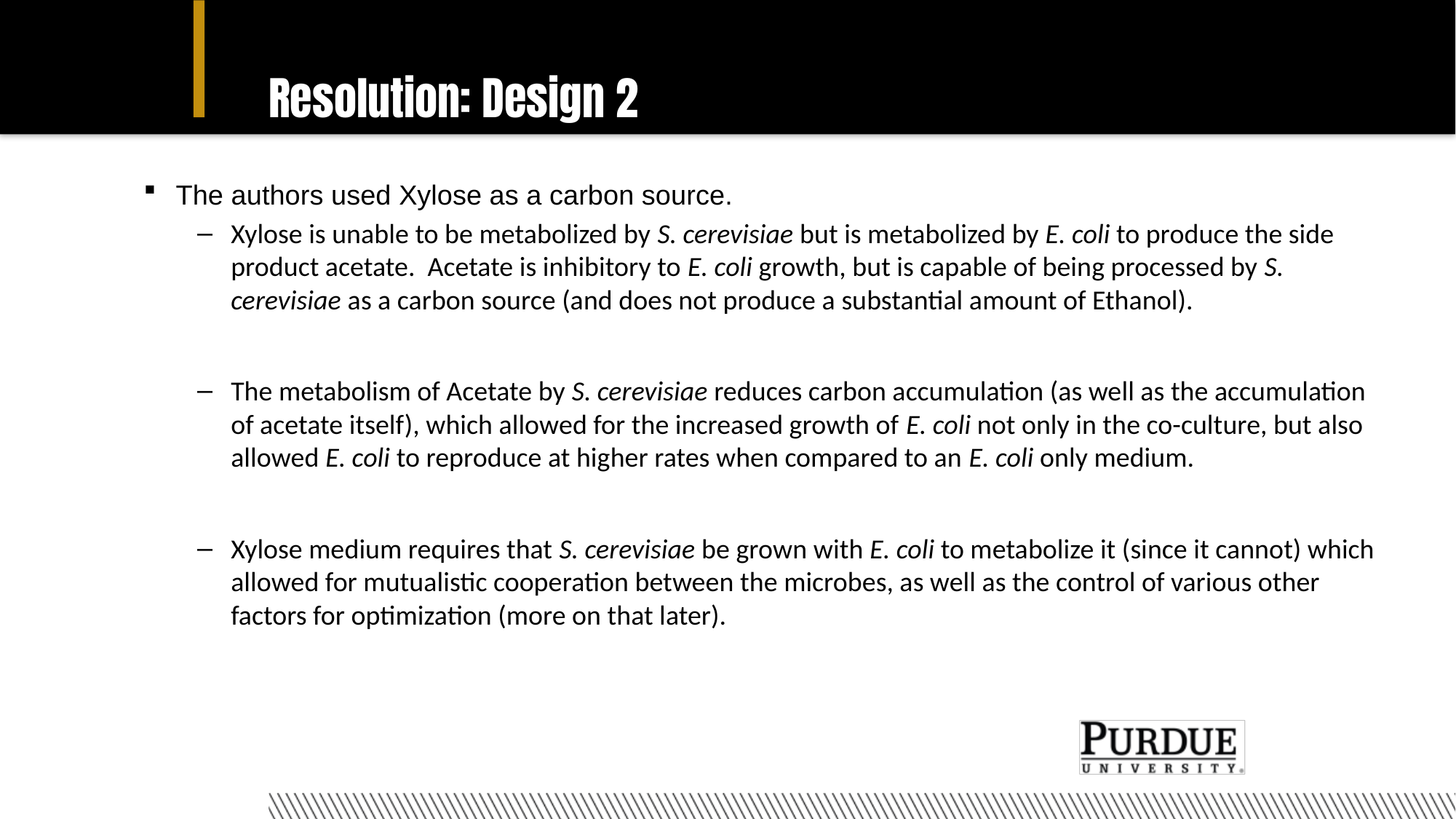

# Resolution: Design 2
The authors used Xylose as a carbon source.
Xylose is unable to be metabolized by S. cerevisiae but is metabolized by E. coli to produce the side product acetate.  Acetate is inhibitory to E. coli growth, but is capable of being processed by S. cerevisiae as a carbon source (and does not produce a substantial amount of Ethanol).

The metabolism of Acetate by S. cerevisiae reduces carbon accumulation (as well as the accumulation of acetate itself), which allowed for the increased growth of E. coli not only in the co-culture, but also allowed E. coli to reproduce at higher rates when compared to an E. coli only medium.

Xylose medium requires that S. cerevisiae be grown with E. coli to metabolize it (since it cannot) which allowed for mutualistic cooperation between the microbes, as well as the control of various other factors for optimization (more on that later).